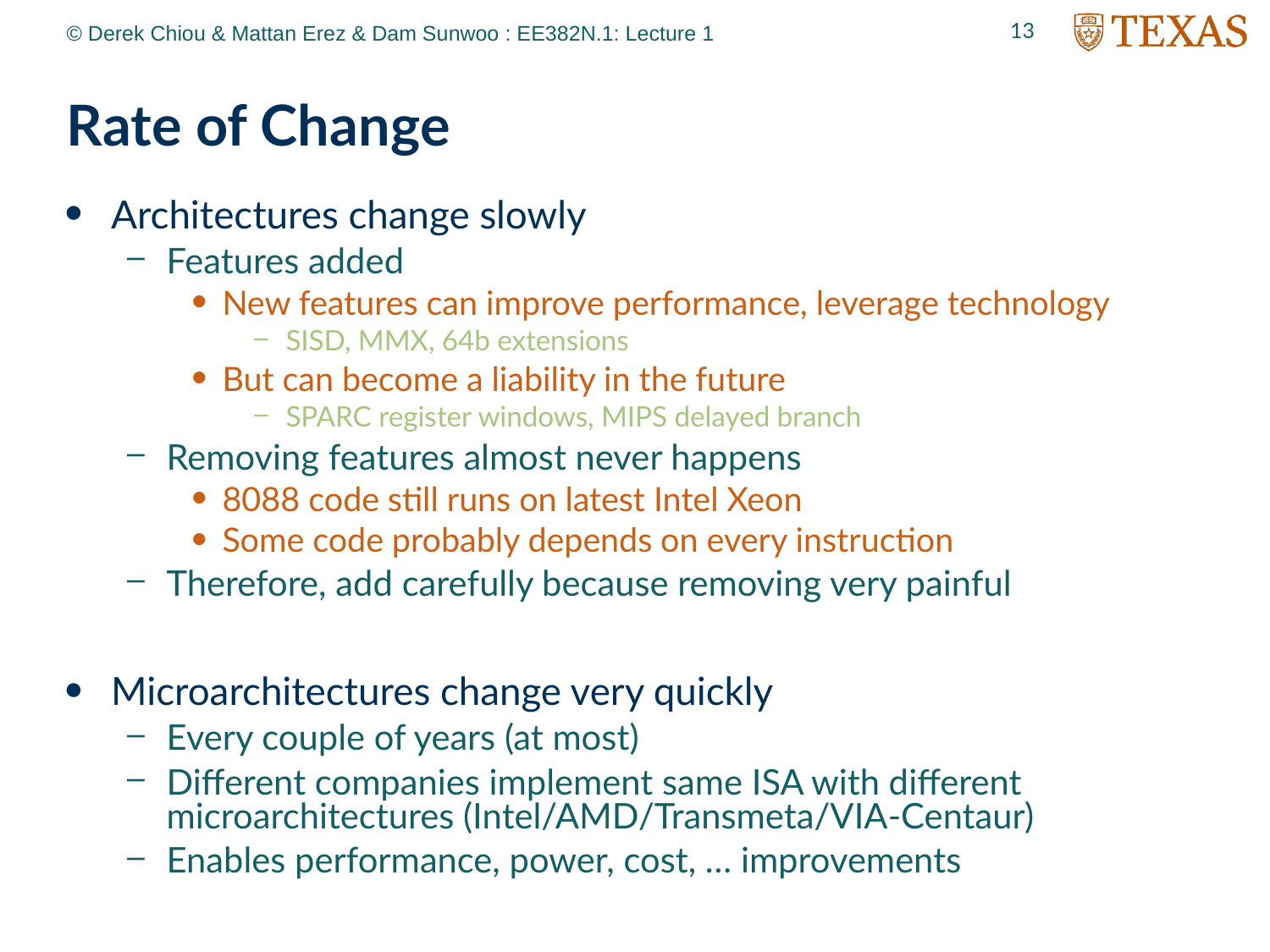

13
© Derek Chiou & Mattan Erez & Dam Sunwoo : EE382N.1: Lecture 1
# Rate of Change
Architectures change slowly
Features added
New features can improve performance, leverage technology
SISD, MMX, 64b extensions
But can become a liability in the future
SPARC register windows, MIPS delayed branch
Removing features almost never happens
8088 code still runs on latest Intel Xeon
Some code probably depends on every instruction
Therefore, add carefully because removing very painful

Microarchitectures change very quickly
Every couple of years (at most)
Different companies implement same ISA with different microarchitectures (Intel/AMD/Transmeta/VIA-Centaur)
Enables performance, power, cost, … improvements